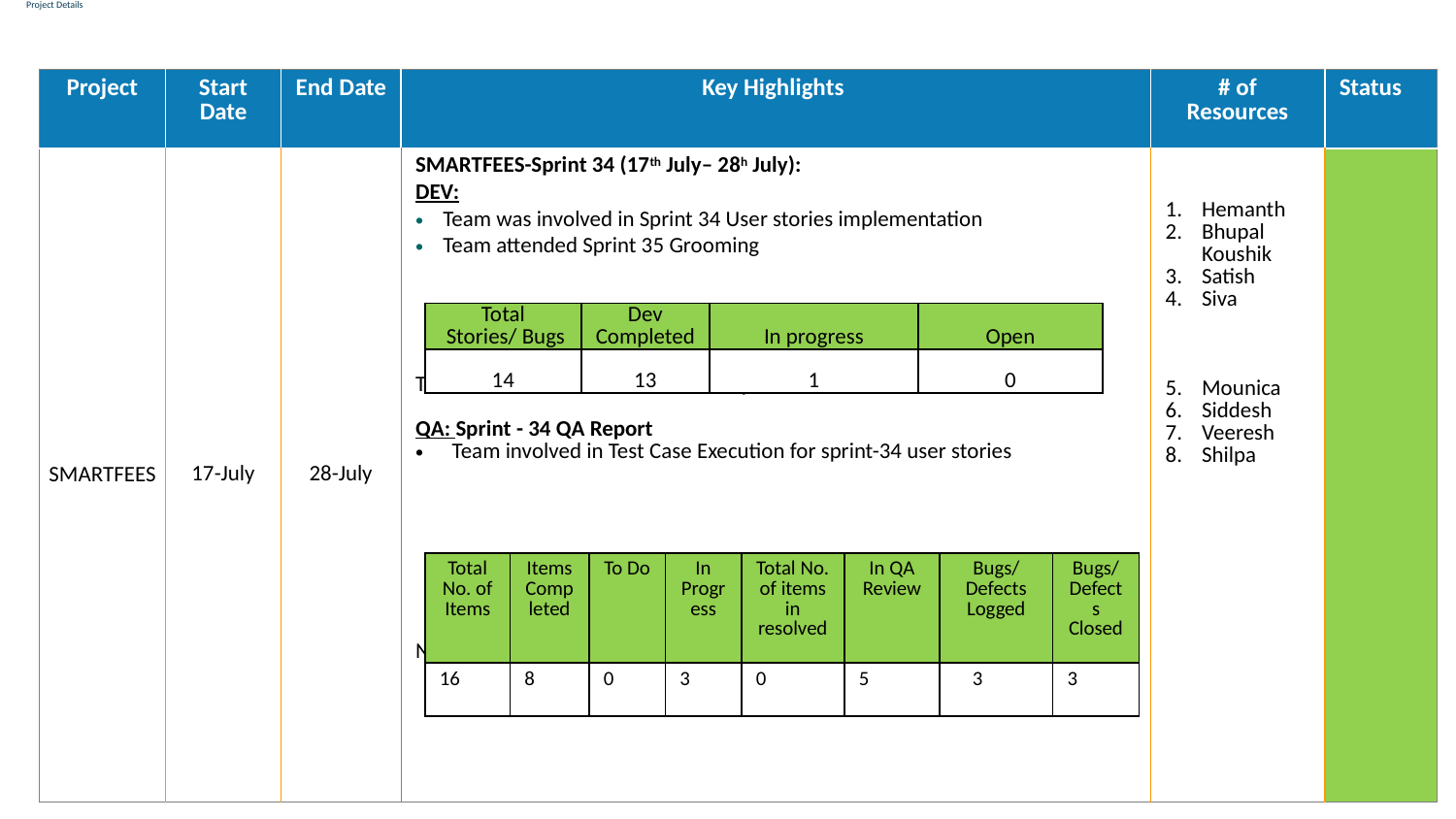

# Project Details
| Project | Start Date | End Date | Key Highlights | # of Resources | Status |
| --- | --- | --- | --- | --- | --- |
| SMARTFEES | 17-July | 28-July | SMARTFEES-Sprint 34 (17th July– 28h July): DEV: Team was involved in Sprint 34 User stories implementation Team attended Sprint 35 Grooming This includes onshore activities except QA activities. QA: Sprint - 34 QA Report Team involved in Test Case Execution for sprint-34 user stories Note: 1. Team Participated Weekly Dev and QA call. 2. Team attended Sprint 35 Grooming. | Hemanth Bhupal Koushik Satish Siva Mounica Siddesh Veeresh Shilpa |  |
| Total Stories/ Bugs | Dev Completed | In progress | Open |
| --- | --- | --- | --- |
| 14 | 13 | 1 | 0 |
| Total No. of Items | Items Completed | To Do | In Progress | Total No. of items in resolved | In QA Review | Bugs/Defects Logged | Bugs/Defects Closed |
| --- | --- | --- | --- | --- | --- | --- | --- |
| 16 | 8 | 0 | 3 | 0 | 5 | 3 | 3 |